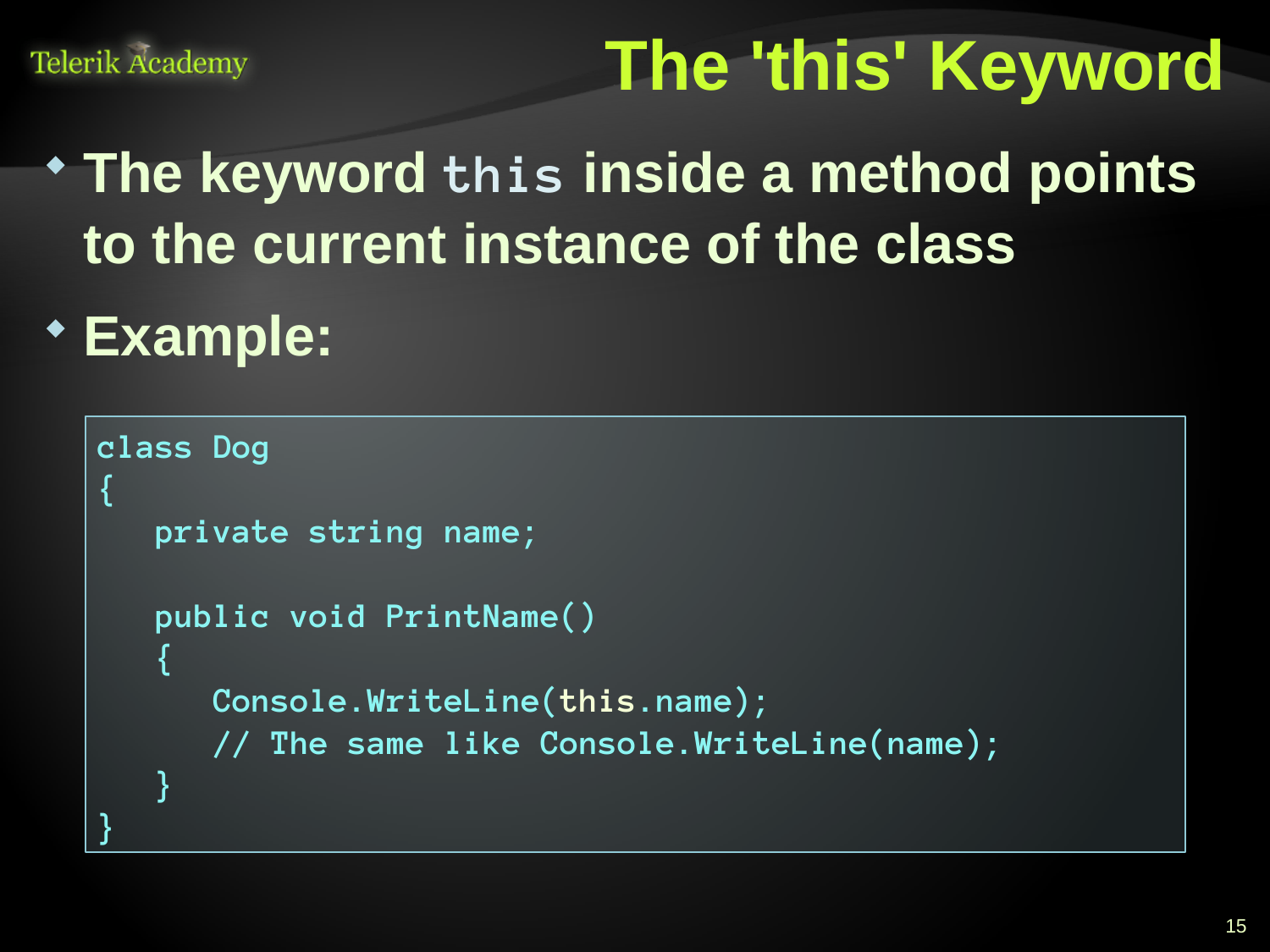

# The 'this' Keyword
The keyword this inside a method points to the current instance of the class
Example:
class Dog
{
   private string name;

   public void PrintName()
   {
      Console.WriteLine(this.name);
      // The same like Console.WriteLine(name);
   }
}
15